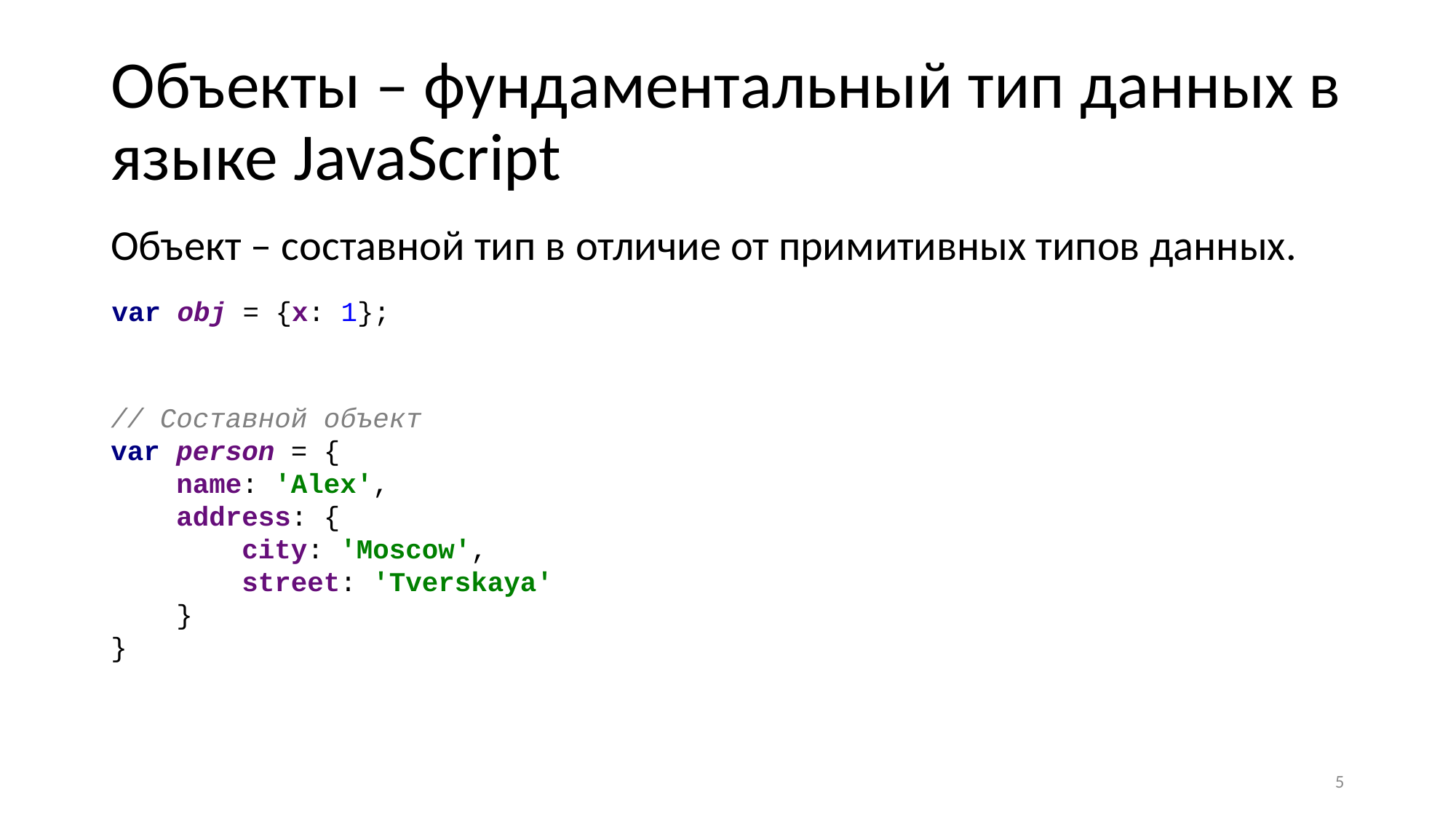

# Объекты – фундаментальный тип данных в языке JavaScript
Объект – составной тип в отличие от примитивных типов данных.
var obj = {x: 1};
// Составной объект
var person = {
    name: 'Alex',
    address: {
        city: 'Moscow',
        street: 'Tverskaya'
    }
}
5